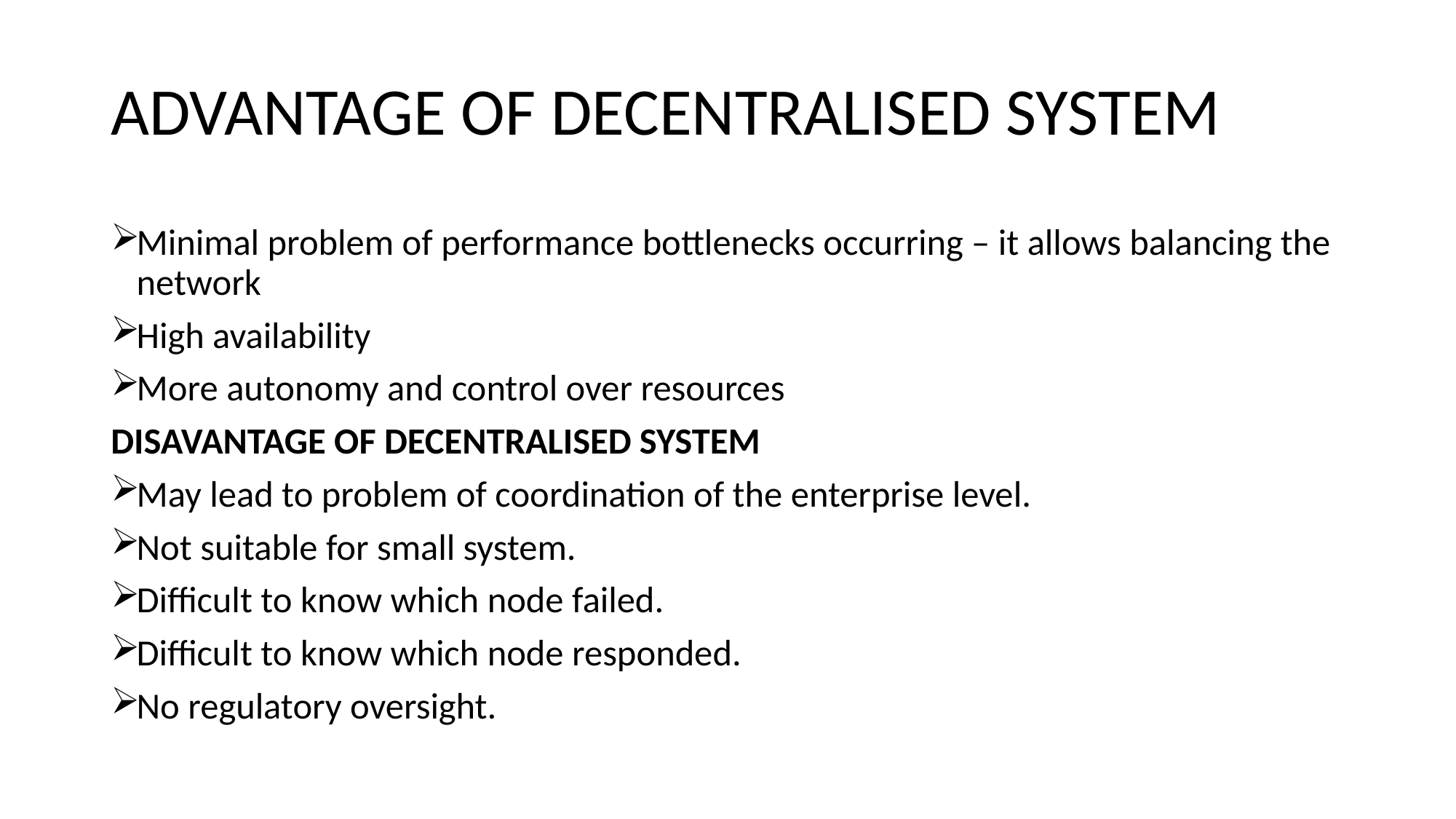

# ADVANTAGE OF DECENTRALISED SYSTEM
Minimal problem of performance bottlenecks occurring – it allows balancing the network
High availability
More autonomy and control over resources
DISAVANTAGE OF DECENTRALISED SYSTEM
May lead to problem of coordination of the enterprise level.
Not suitable for small system.
Difficult to know which node failed.
Difficult to know which node responded.
No regulatory oversight.